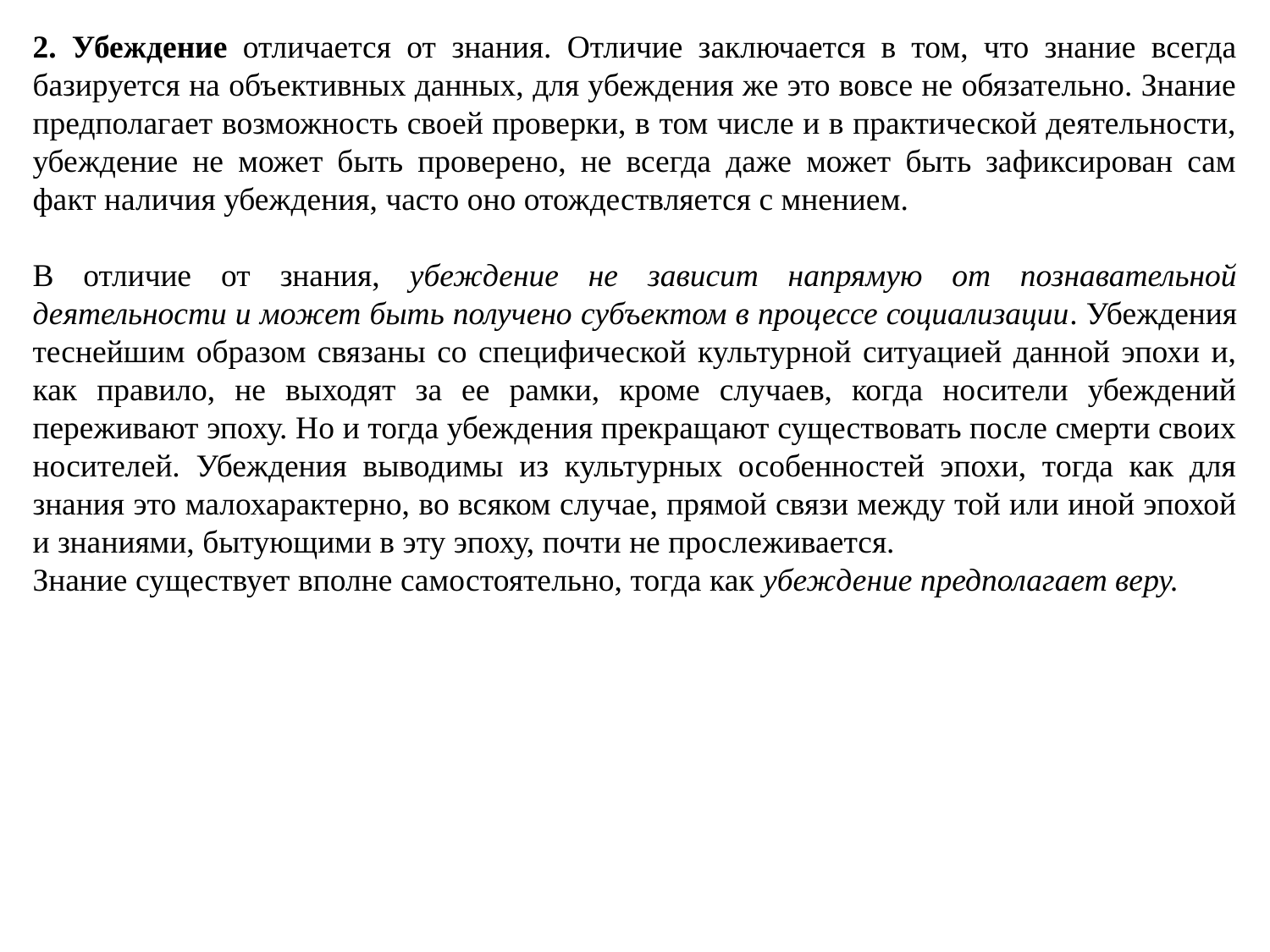

2. Убеждение отличается от знания. Отличие заключается в том, что знание всегда базируется на объективных данных, для убеждения же это вовсе не обязательно. Знание предполагает возможность своей проверки, в том числе и в практической деятельности, убеждение не может быть проверено, не всегда даже может быть зафиксирован сам факт наличия убеждения, часто оно отождествляется с мнением.

В отличие от знания, убеждение не зависит напрямую от познавательной деятельности и может быть получено субъектом в процессе социализации. Убеждения теснейшим образом связаны со специфической культурной ситуацией данной эпохи и, как правило, не выходят за ее рамки, кроме случаев, когда носители убеждений переживают эпоху. Но и тогда убеждения прекращают существовать после смерти своих носителей. Убеждения выводимы из культурных особенностей эпохи, тогда как для знания это малохарактерно, во всяком случае, прямой связи между той или иной эпохой и знаниями, бытующими в эту эпоху, почти не прослеживается.
Знание существует вполне самостоятельно, тогда как убеждение предполагает веру.